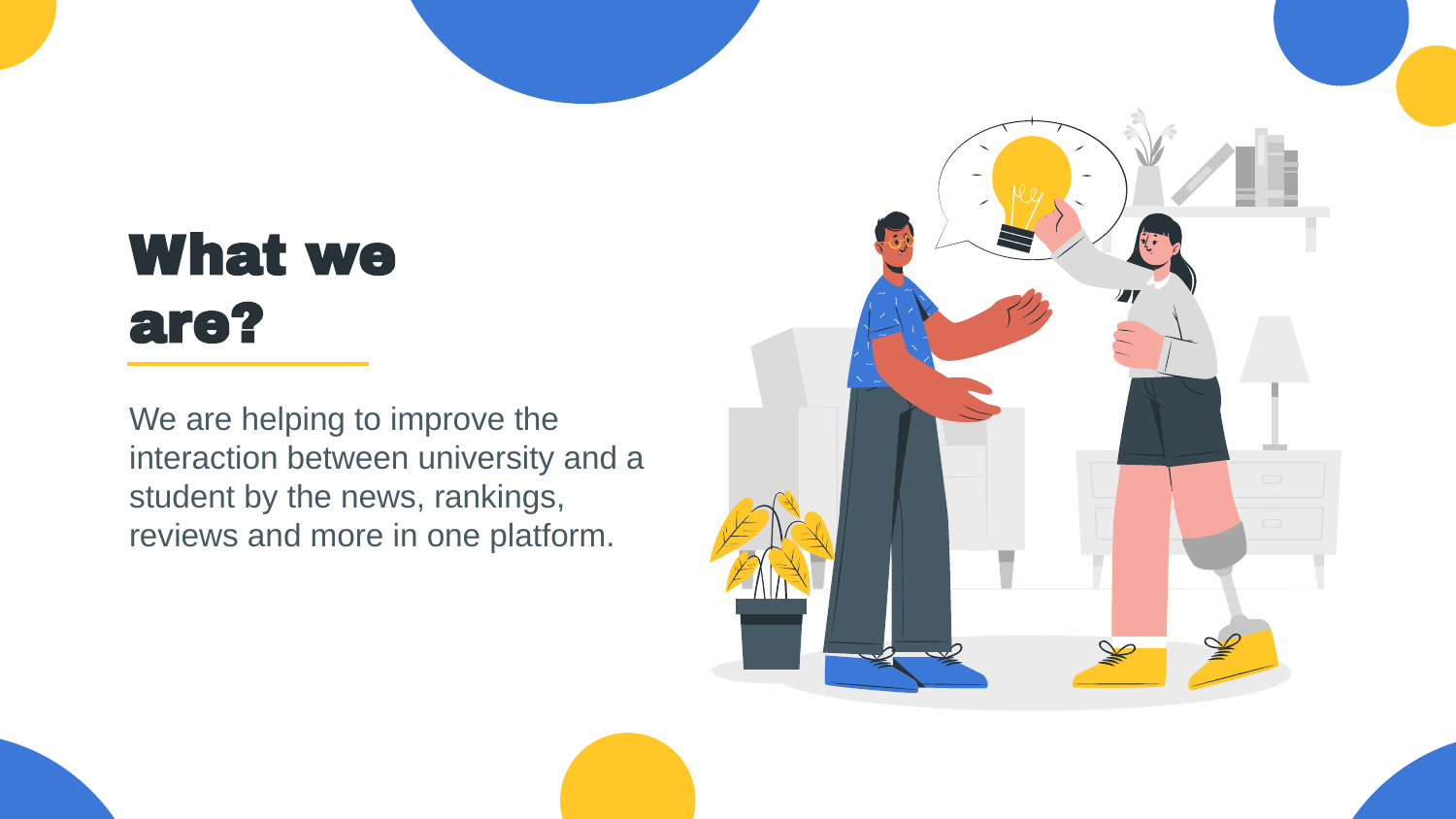

# What we are?
We are helping to improve the interaction between university and a student by the news, rankings, reviews and more in one platform.